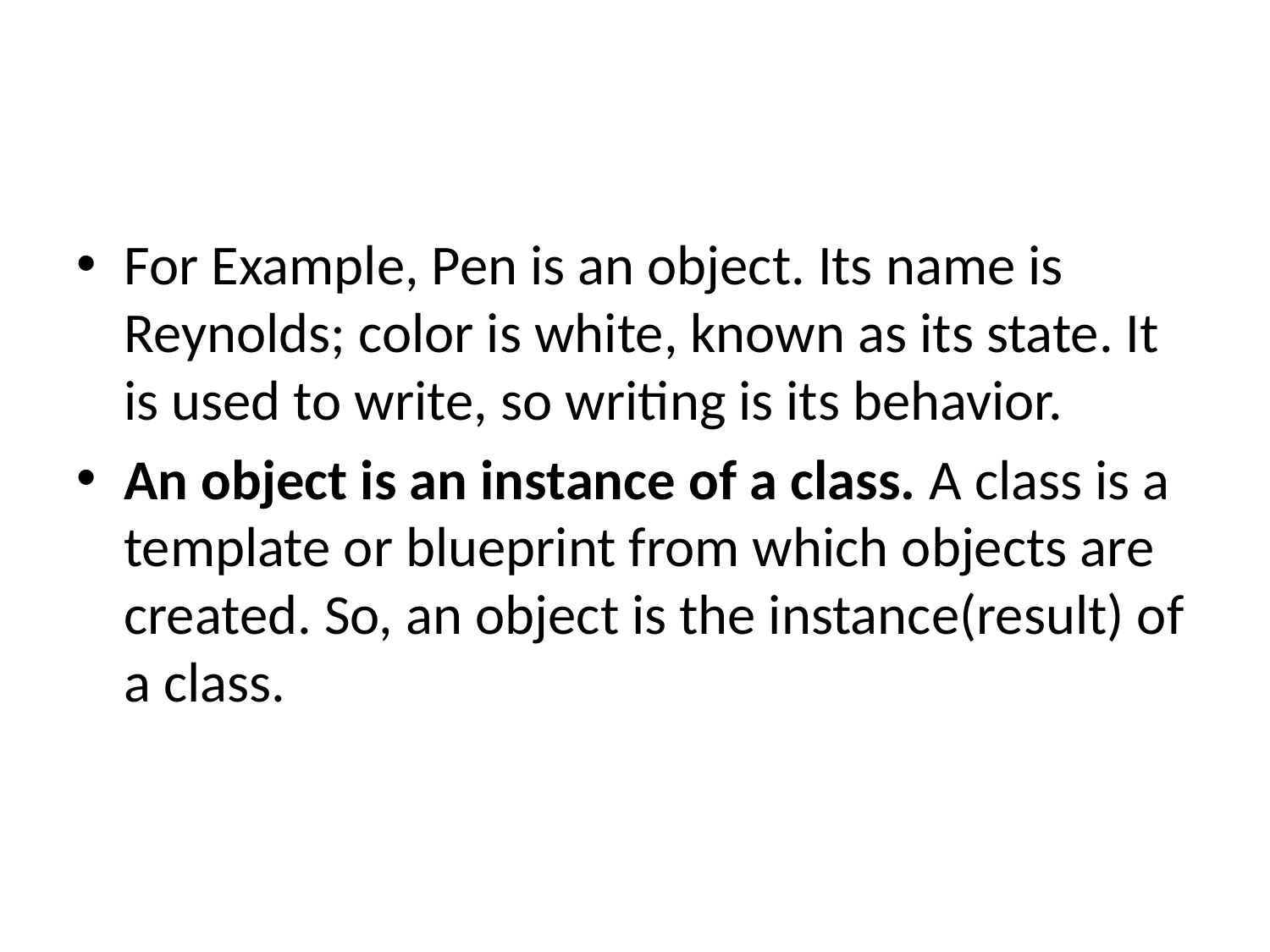

#
For Example, Pen is an object. Its name is Reynolds; color is white, known as its state. It is used to write, so writing is its behavior.
An object is an instance of a class. A class is a template or blueprint from which objects are created. So, an object is the instance(result) of a class.